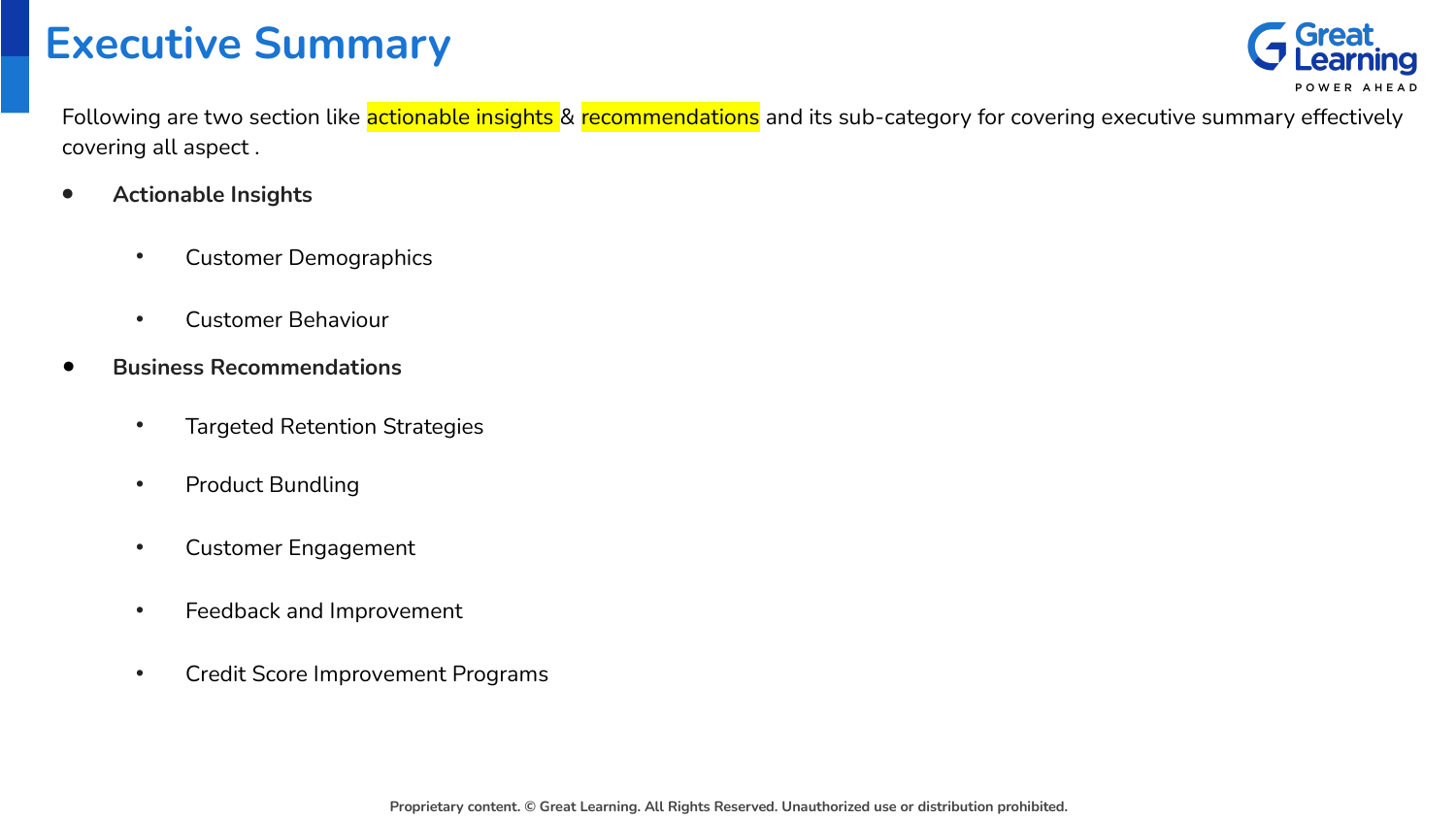

# Executive Summary
Following are two section like actionable insights & recommendations and its sub-category for covering executive summary effectively covering all aspect .
Actionable Insights
Customer Demographics
Customer Behaviour
Business Recommendations
Targeted Retention Strategies
Product Bundling
Customer Engagement
Feedback and Improvement
Credit Score Improvement Programs